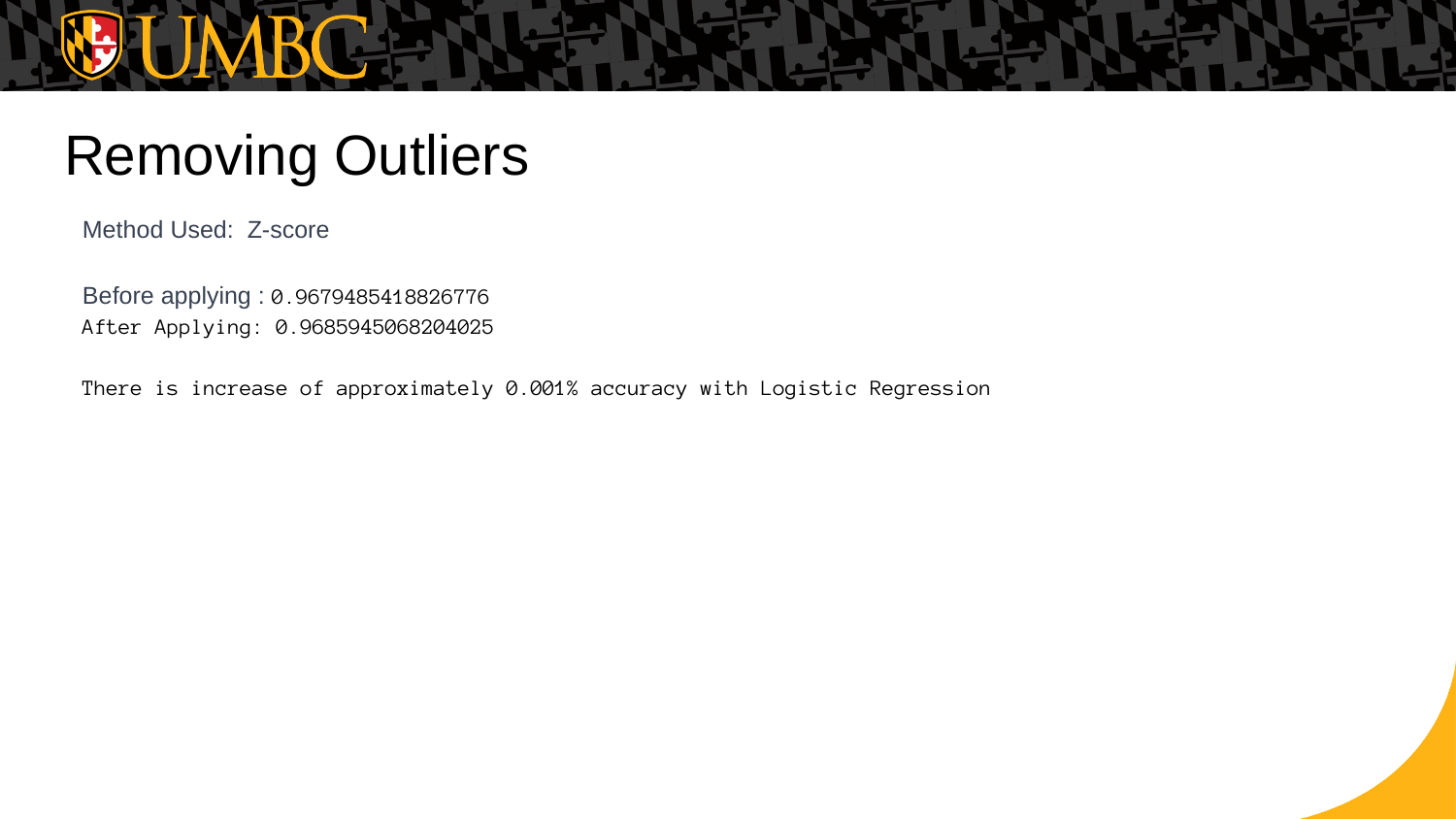

# Removing Outliers
Method Used:  Z-score

Before applying : 0.9679485418826776
After Applying: 0.9685945068204025

There is increase of approximately 0.001% accuracy with Logistic Regression